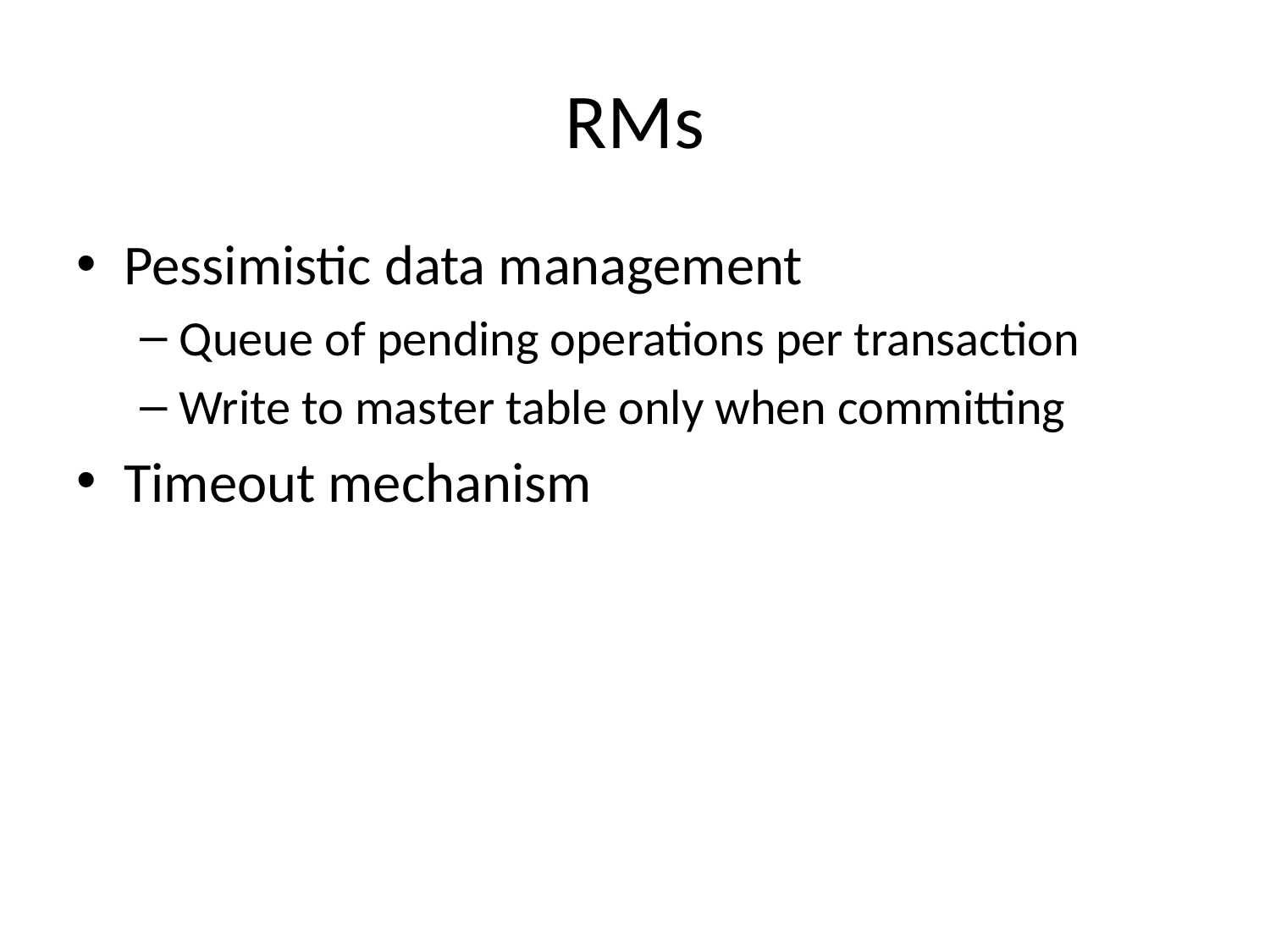

# RMs
Pessimistic data management
Queue of pending operations per transaction
Write to master table only when committing
Timeout mechanism